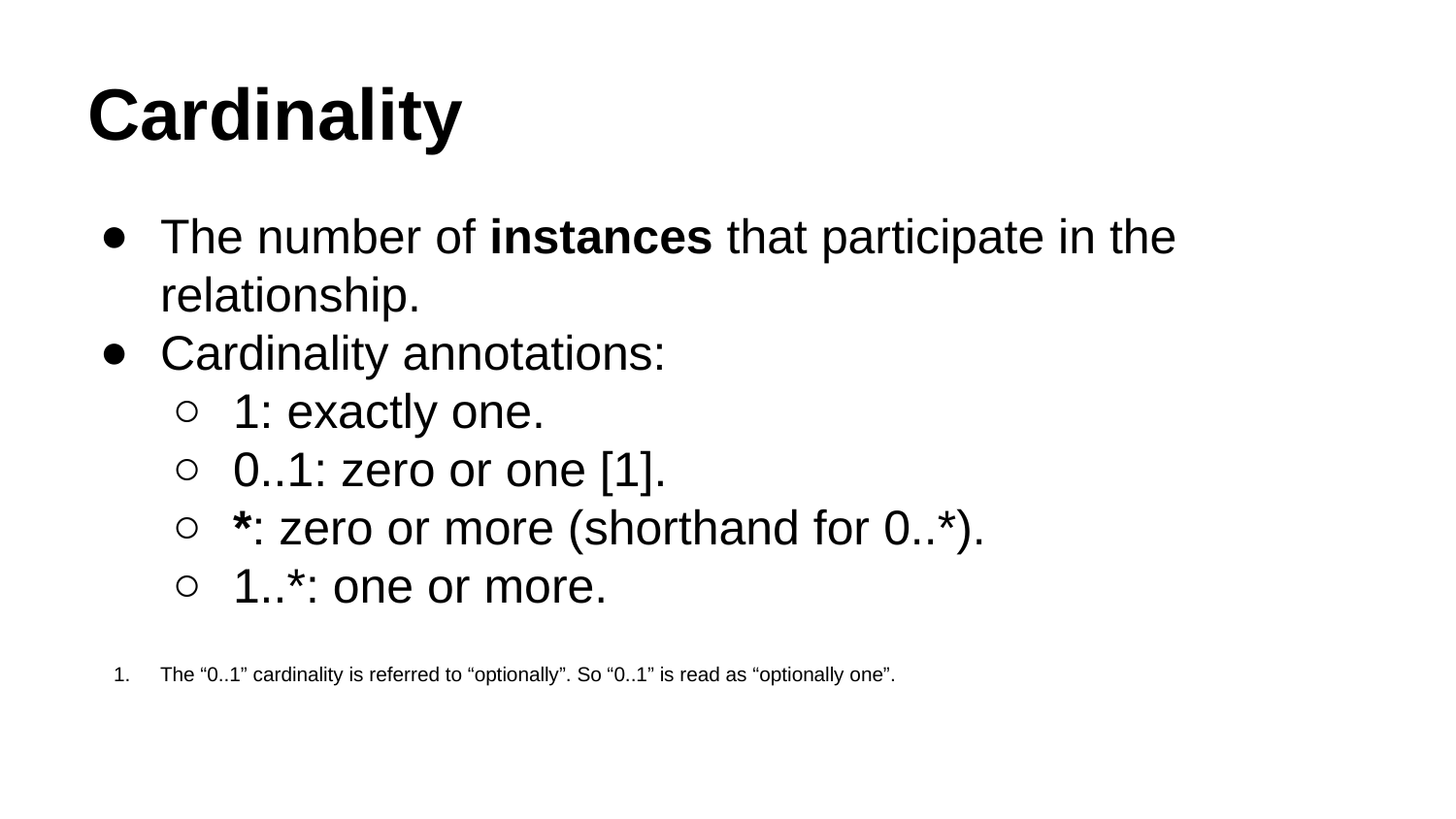

# Cardinality
The number of instances that participate in the relationship.
Cardinality annotations:
1: exactly one.
0..1: zero or one [1].
*: zero or more (shorthand for 0..*).
1..*: one or more.

The “0..1” cardinality is referred to “optionally”. So “0..1” is read as “optionally one”.